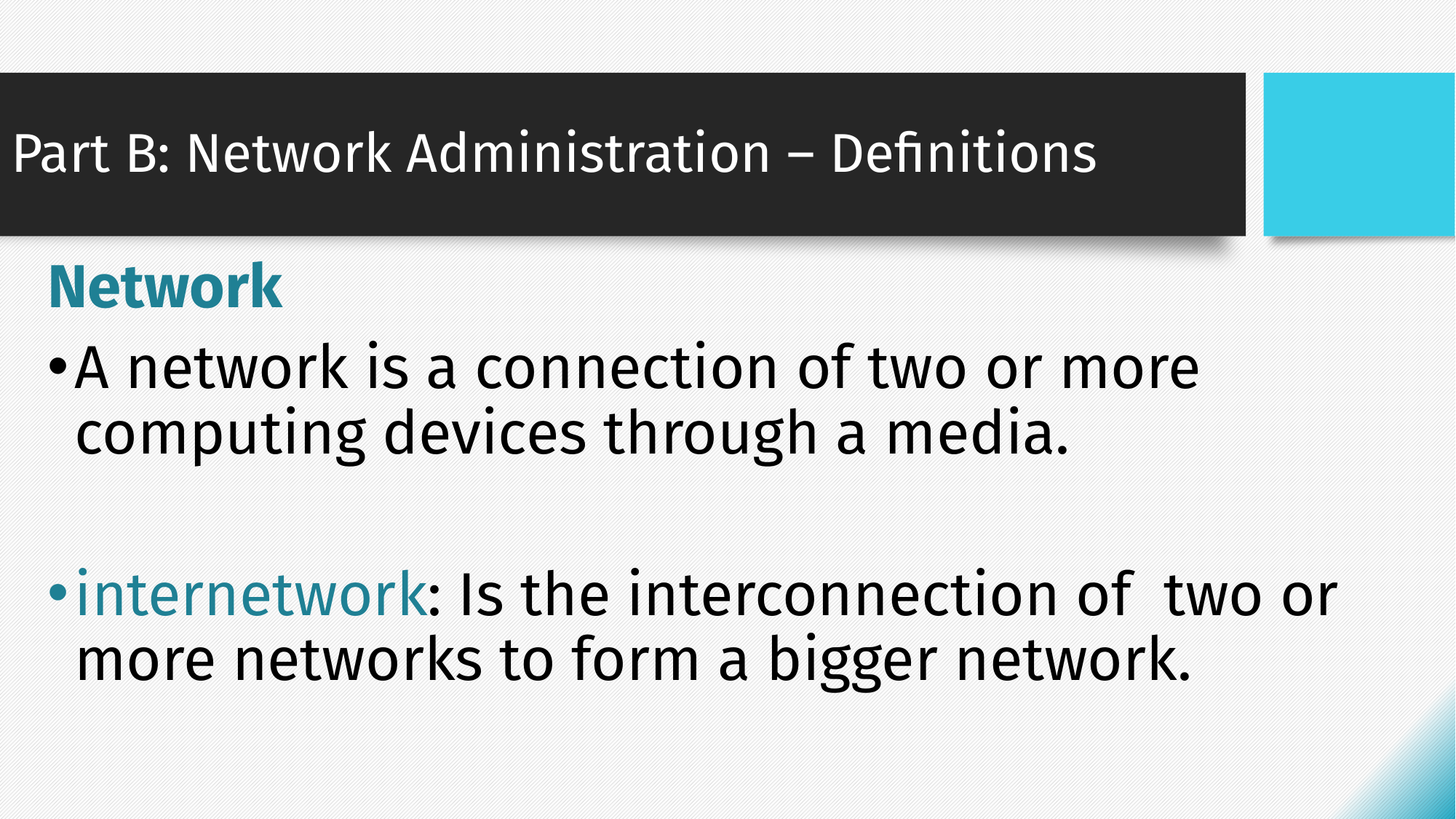

# Part B: Network Administration – Definitions
Network
A network is a connection of two or more computing devices through a media.

internetwork: Is the interconnection of  two or more networks to form a bigger network.